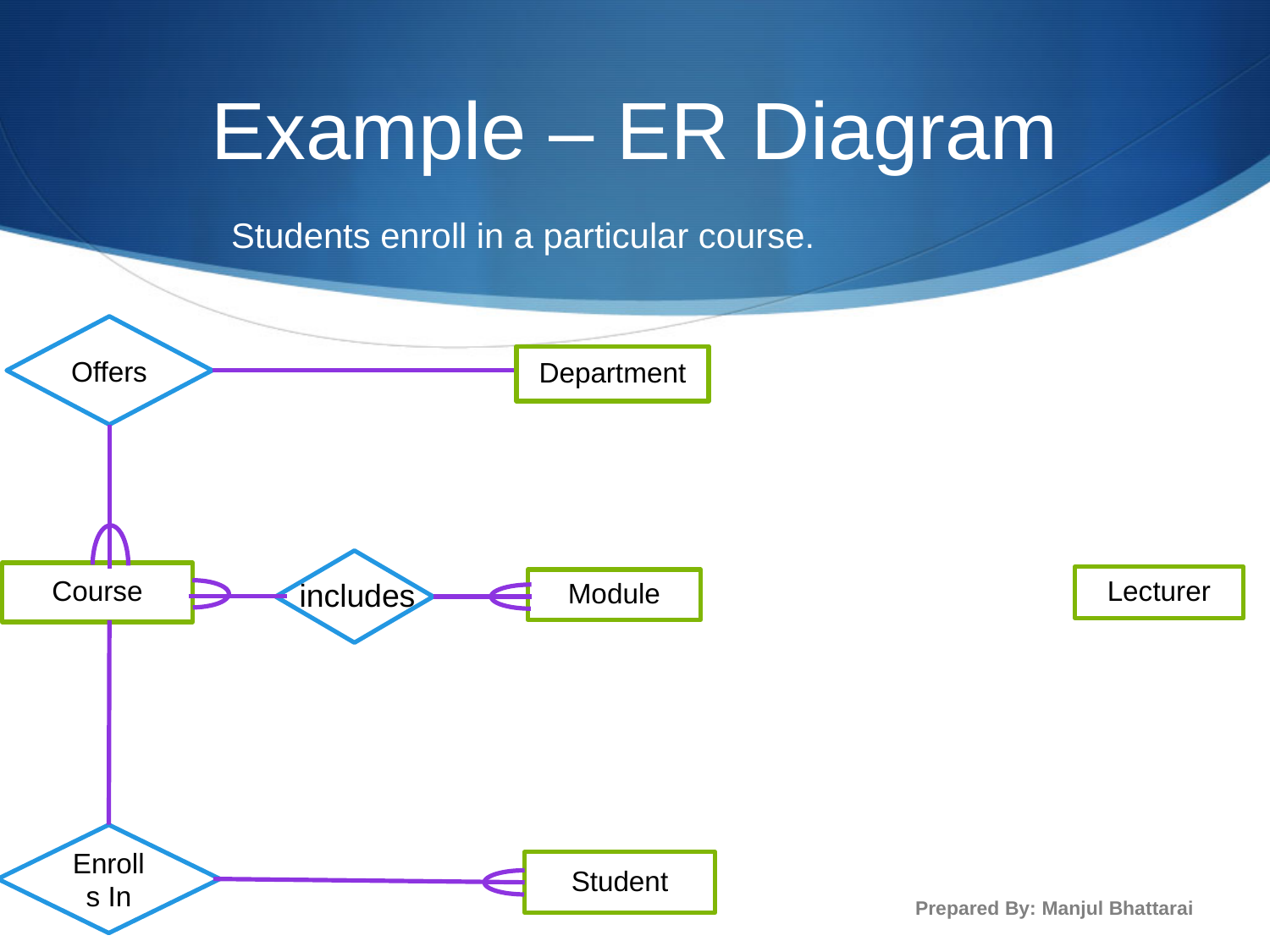

# Example – ER Diagram
Students enroll in a particular course.
Department
Course
Module
Lecturer
Student
Offers

includes
Enrolls In

Prepared By: Manjul Bhattarai